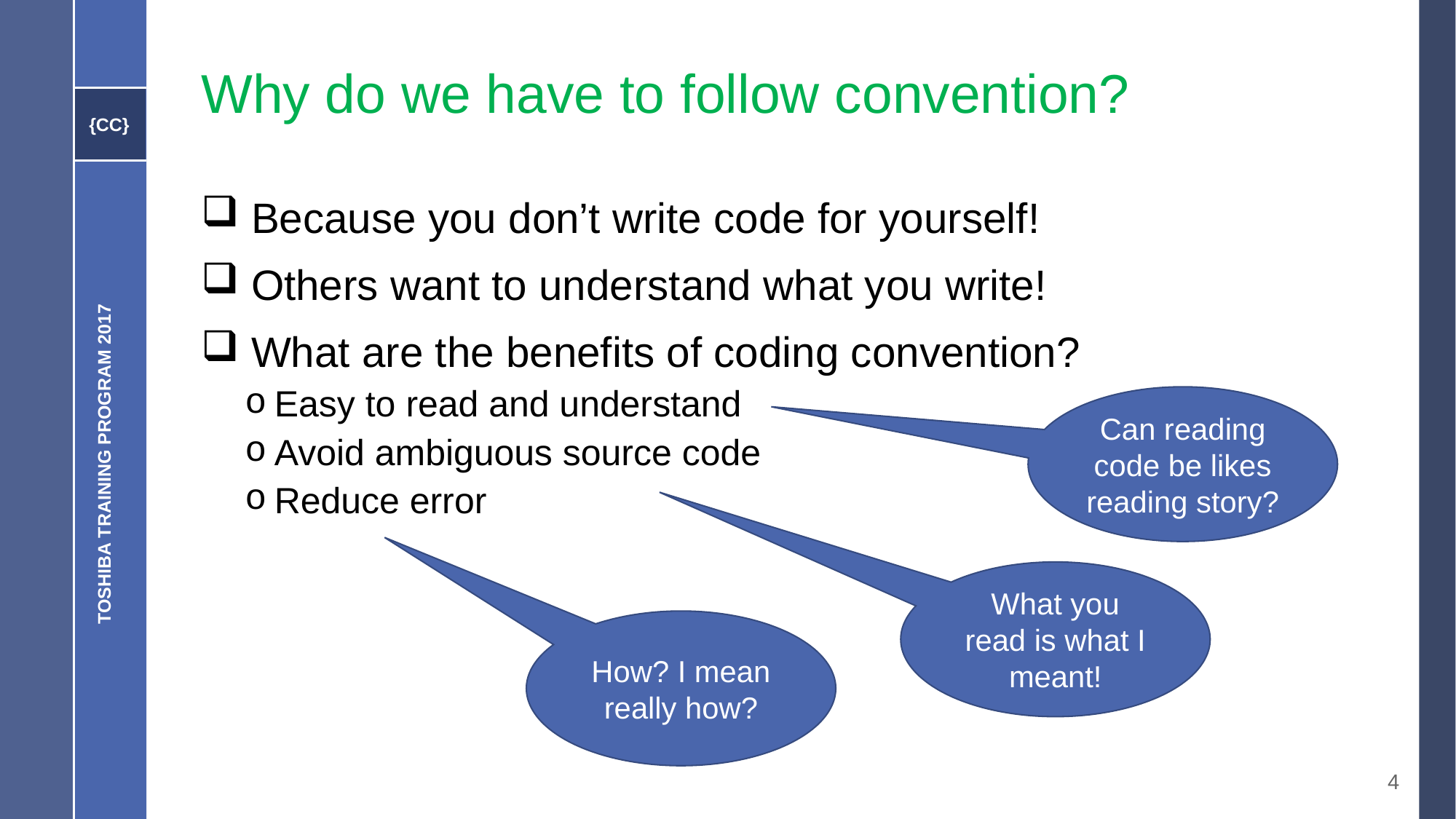

# Why do we have to follow convention?
 Because you don’t write code for yourself!
 Others want to understand what you write!
 What are the benefits of coding convention?
Easy to read and understand
Avoid ambiguous source code
Reduce error
Can reading code be likes reading story?
Toshiba Training Program 2017
What you read is what I meant!
How? I mean really how?
4